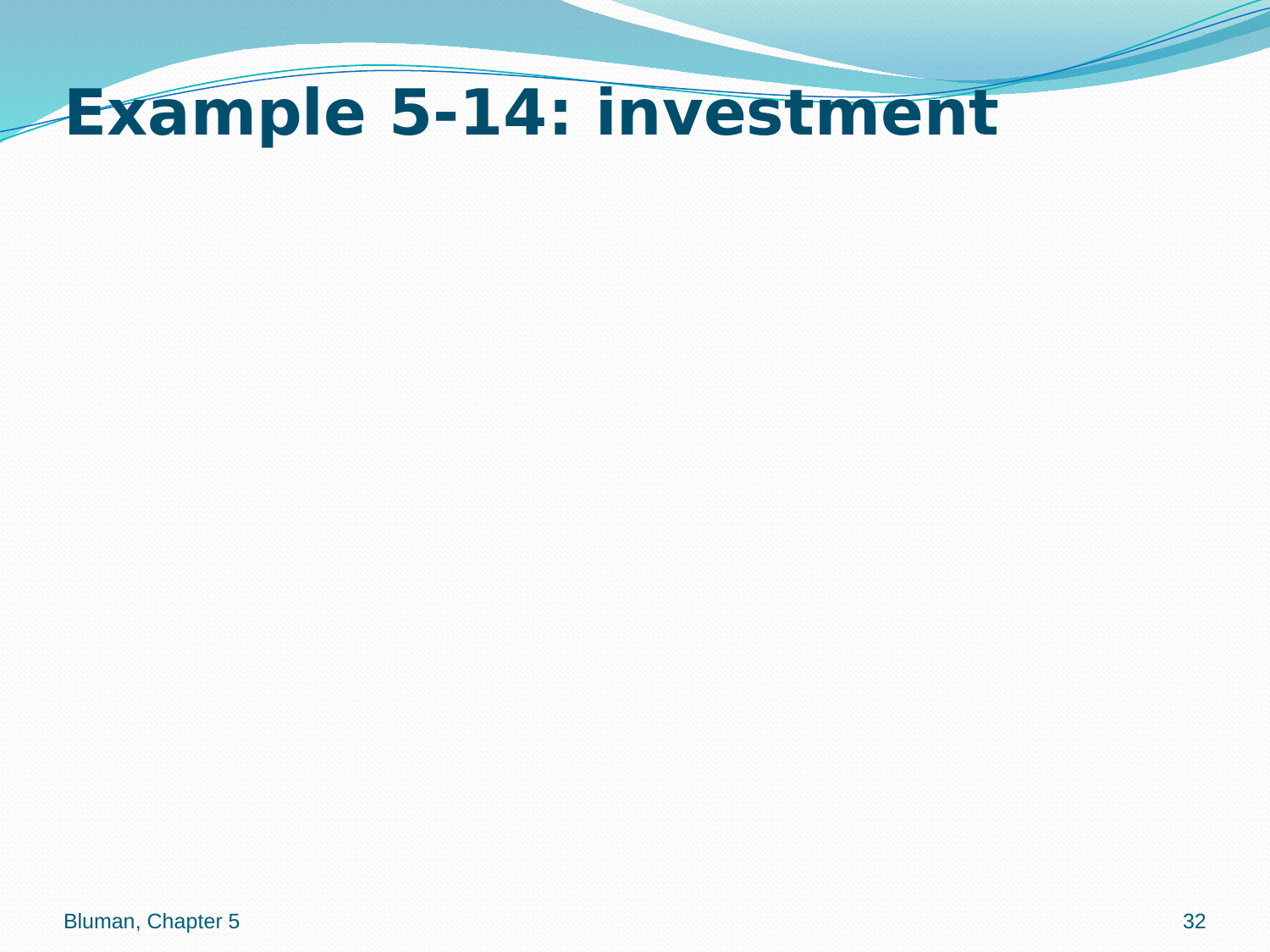

# Example 5-14: investment
Bluman, Chapter 5
32